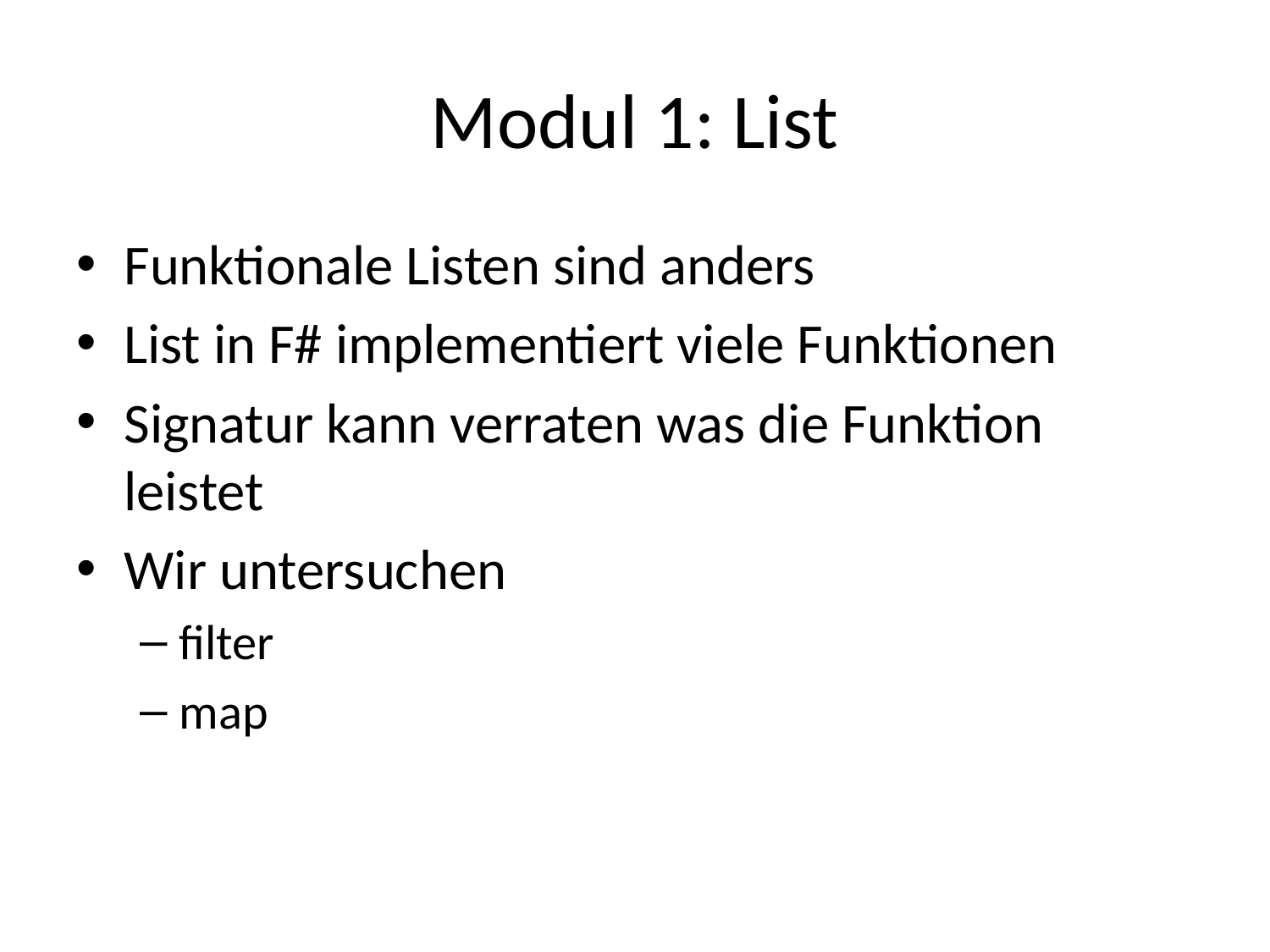

# Modul 1: List
Funktionale Listen sind anders
List in F# implementiert viele Funktionen
Signatur kann verraten was die Funktion leistet
Wir untersuchen
filter
map